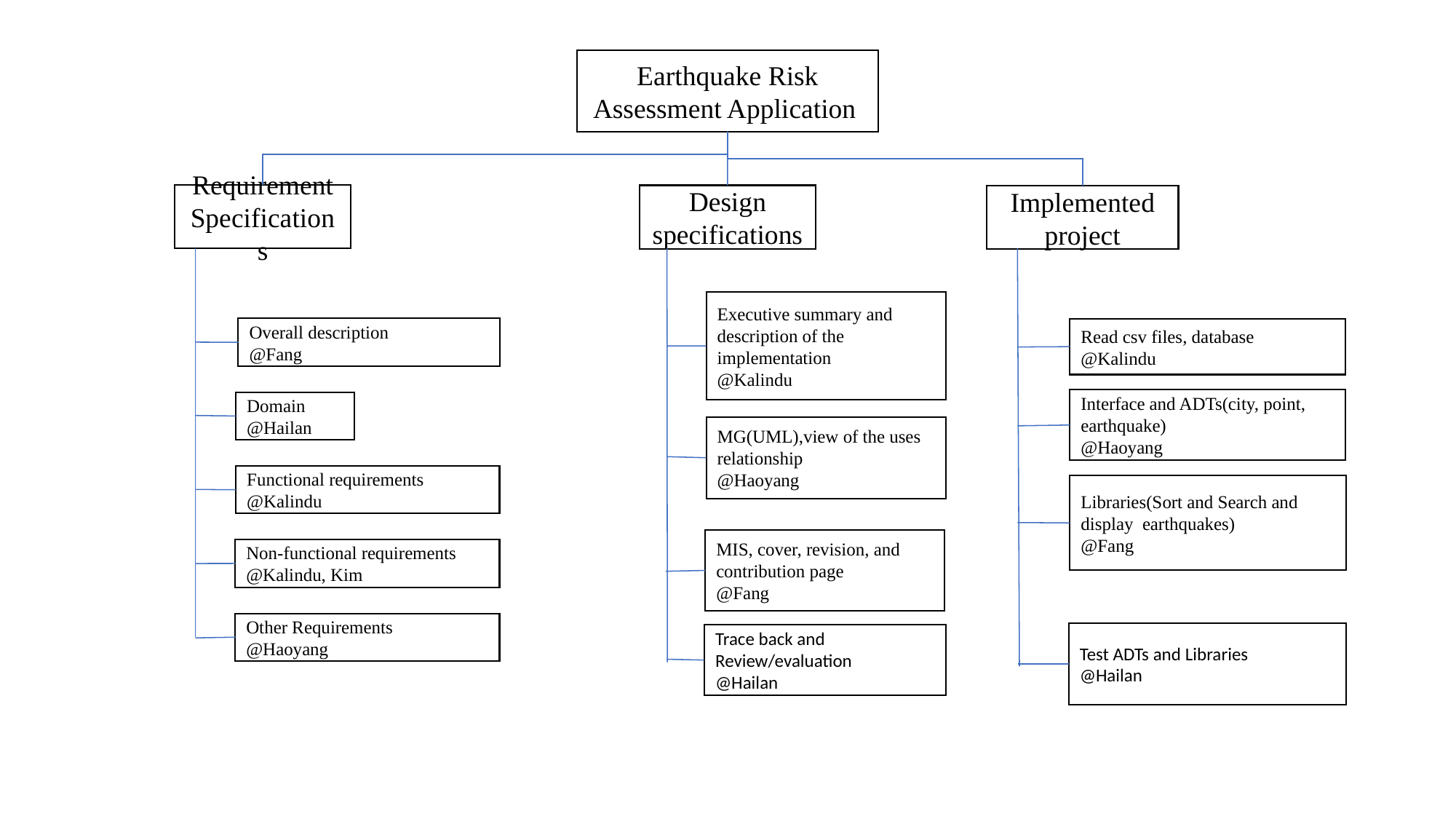

Earthquake Risk Assessment Application
Requirement Specifications
Design specifications
Implemented project
Executive summary and description of the implementation
@Kalindu
Overall description
@Fang
Read csv files, database
@Kalindu
Interface and ADTs(city, point, earthquake)
@Haoyang
Domain
@Hailan
MG(UML),view of the uses relationship
@Haoyang
Functional requirements
@Kalindu
Libraries(Sort and Search and display  earthquakes)
@Fang
MIS, cover, revision, and contribution page
@Fang
Non-functional requirements
@Kalindu, Kim
Other Requirements
@Haoyang
Test ADTs and Libraries
@Hailan
Trace back and  Review/evaluation
@Hailan